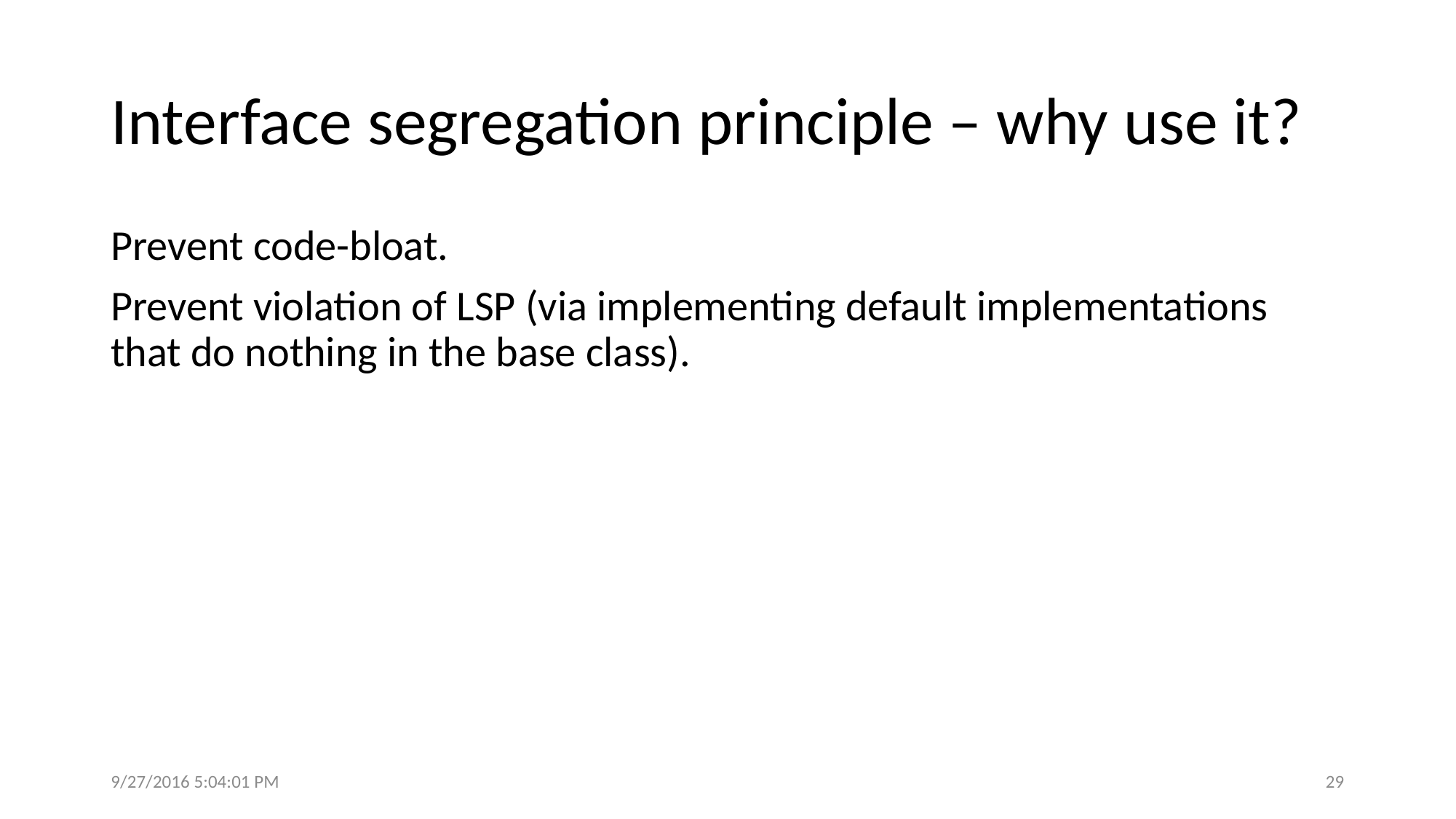

# Interface segregation principle – why use it?
Prevent code-bloat.
Prevent violation of LSP (via implementing default implementations that do nothing in the base class).

9/27/2016 5:04:01 PM
29